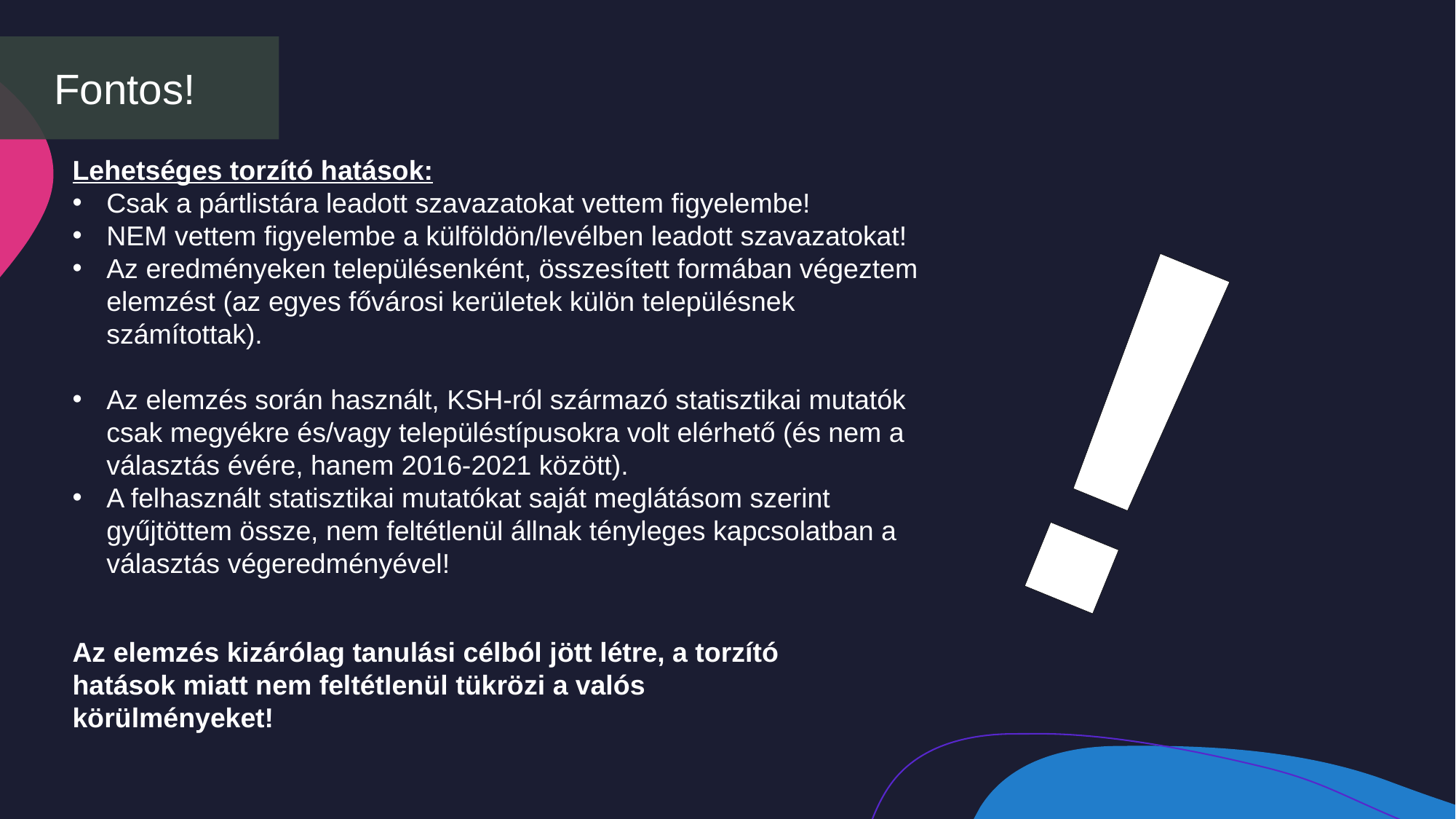

Fontos!
!
Lehetséges torzító hatások:
Csak a pártlistára leadott szavazatokat vettem figyelembe!
NEM vettem figyelembe a külföldön/levélben leadott szavazatokat!
Az eredményeken településenként, összesített formában végeztem elemzést (az egyes fővárosi kerületek külön településnek számítottak).

Az elemzés során használt, KSH-ról származó statisztikai mutatók csak megyékre és/vagy településtípusokra volt elérhető (és nem a választás évére, hanem 2016-2021 között).
A felhasznált statisztikai mutatókat saját meglátásom szerint gyűjtöttem össze, nem feltétlenül állnak tényleges kapcsolatban a választás végeredményével!
Az elemzés kizárólag tanulási célból jött létre, a torzító hatások miatt nem feltétlenül tükrözi a valós körülményeket!